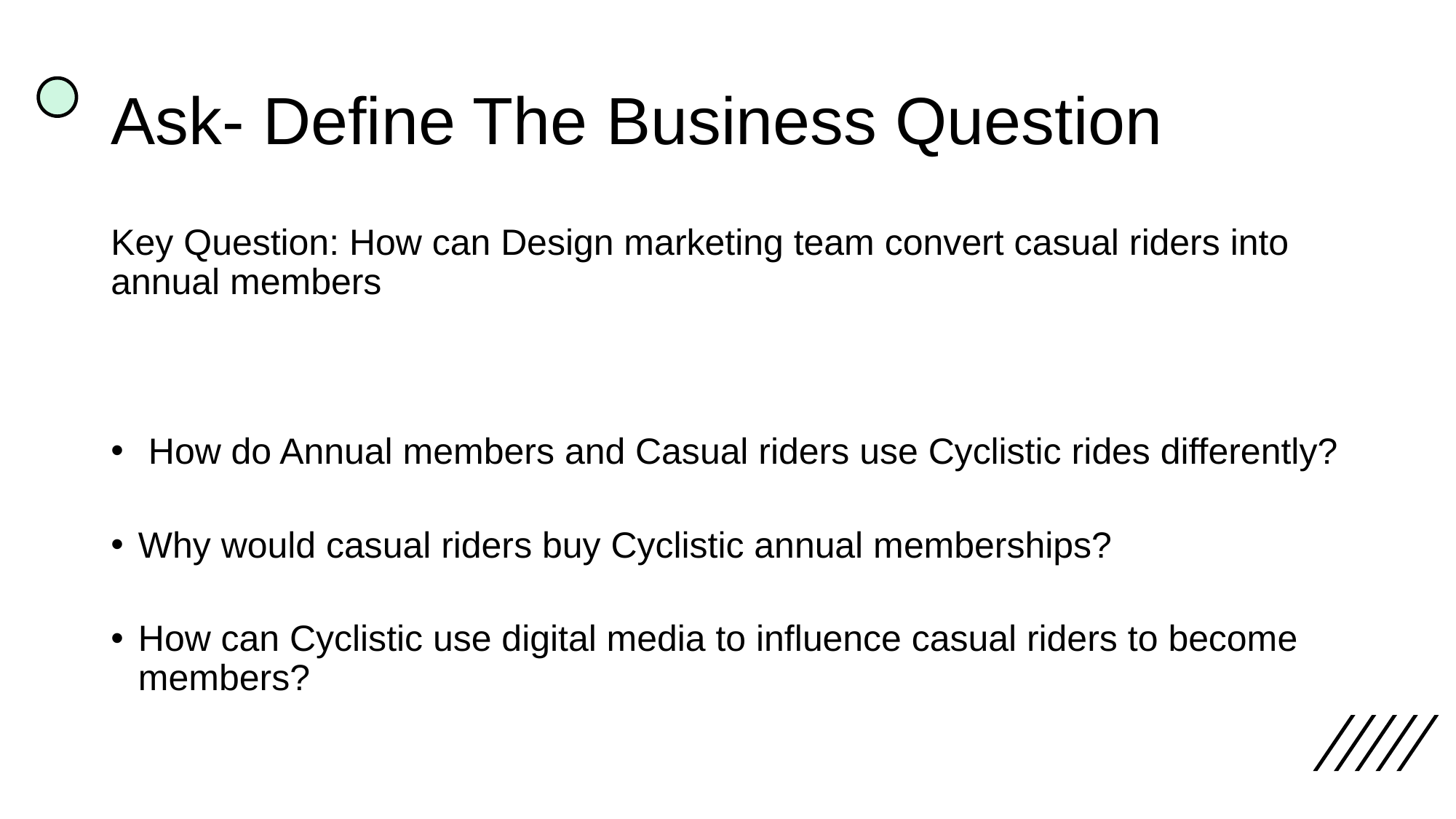

# Ask- Define The Business Question
Key Question: How can Design marketing team convert casual riders into annual members

 How do Annual members and Casual riders use Cyclistic rides differently?
Why would casual riders buy Cyclistic annual memberships?
How can Cyclistic use digital media to influence casual riders to become members?